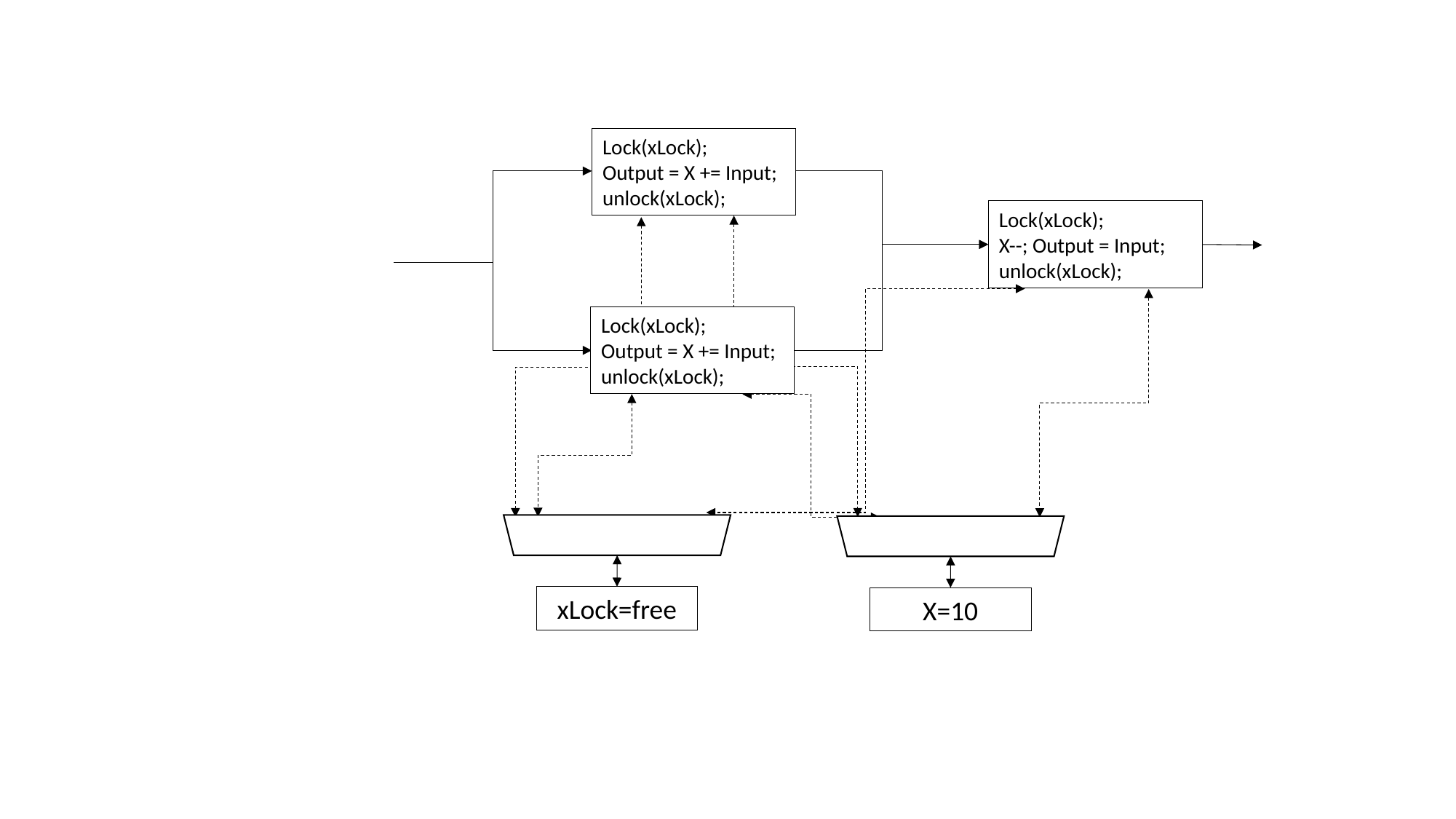

Lock(xLock);
Output = X += Input;
unlock(xLock);
Lock(xLock);
X--; Output = Input;
unlock(xLock);
Lock(xLock);
Output = X += Input;
unlock(xLock);

xLock=free
X=10